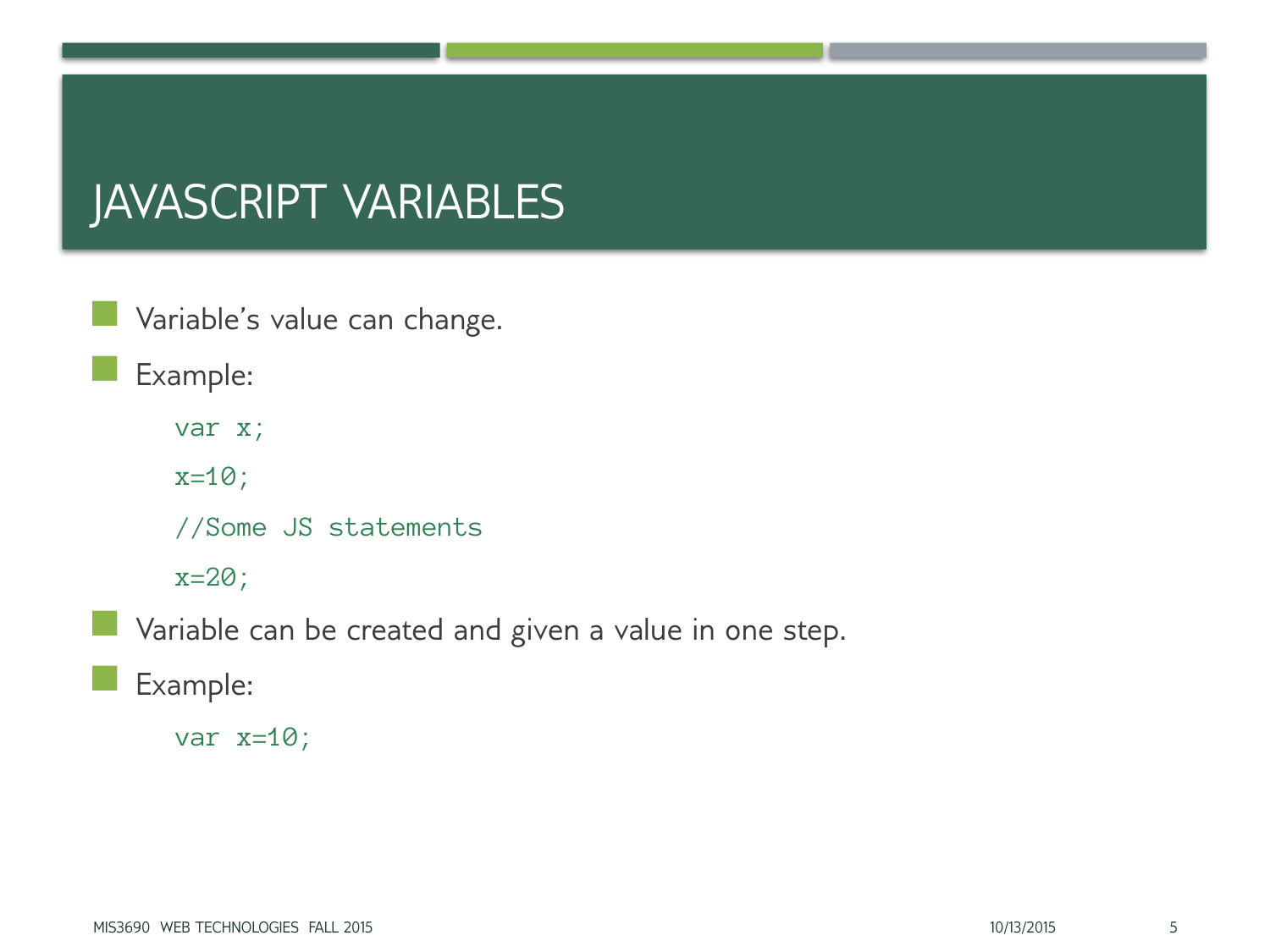

# JavaScript Variables
Variable’s value can change.
Example:
var x;
x=10;
//Some JS statements
x=20;
Variable can be created and given a value in one step.
Example:
var x=10;
MIS3690  Web Technologies  Fall 2015
10/13/2015
5